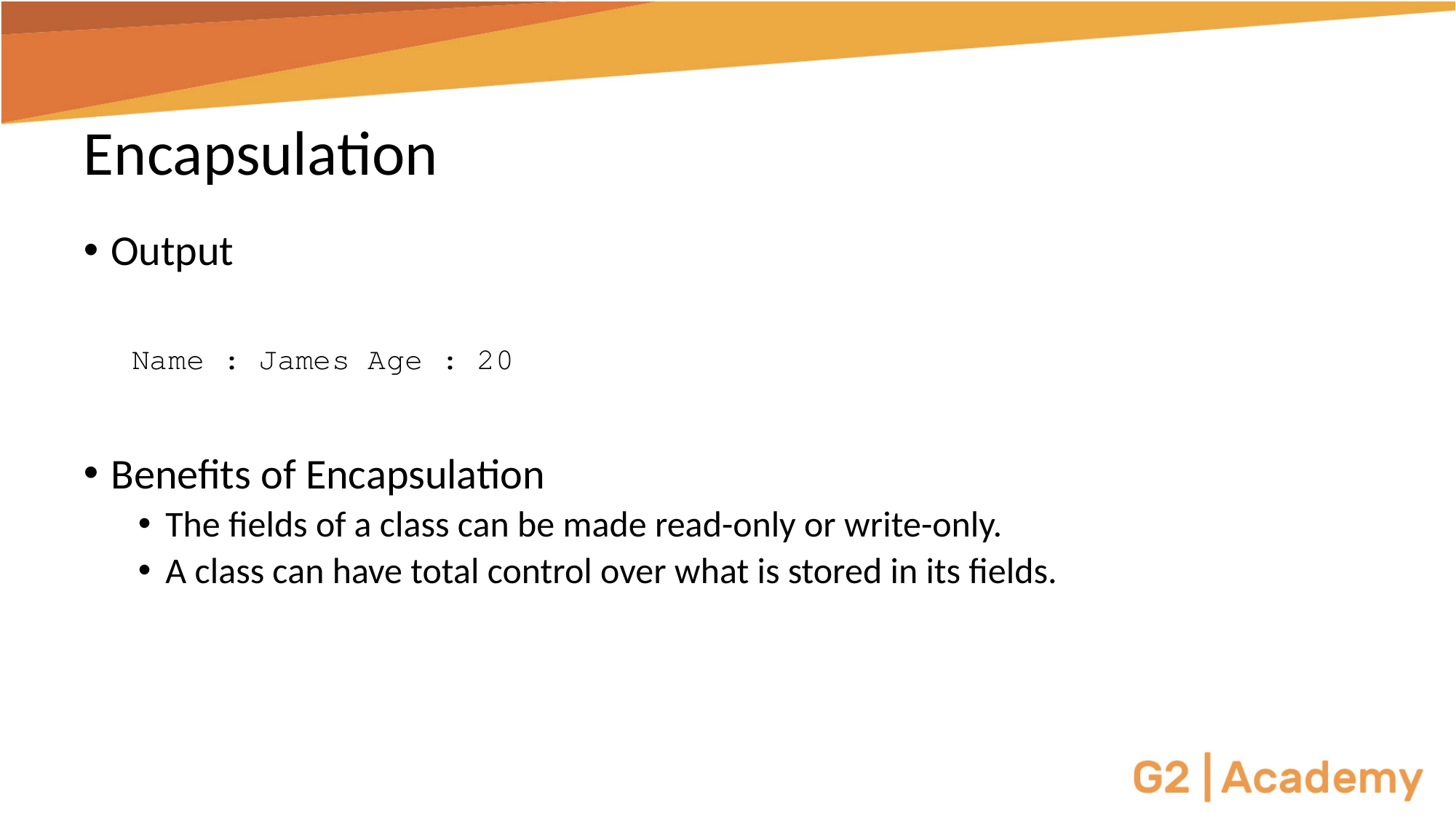

# Encapsulation
Output

Name : James Age : 20

Benefits of Encapsulation
The fields of a class can be made read-only or write-only.
A class can have total control over what is stored in its fields.